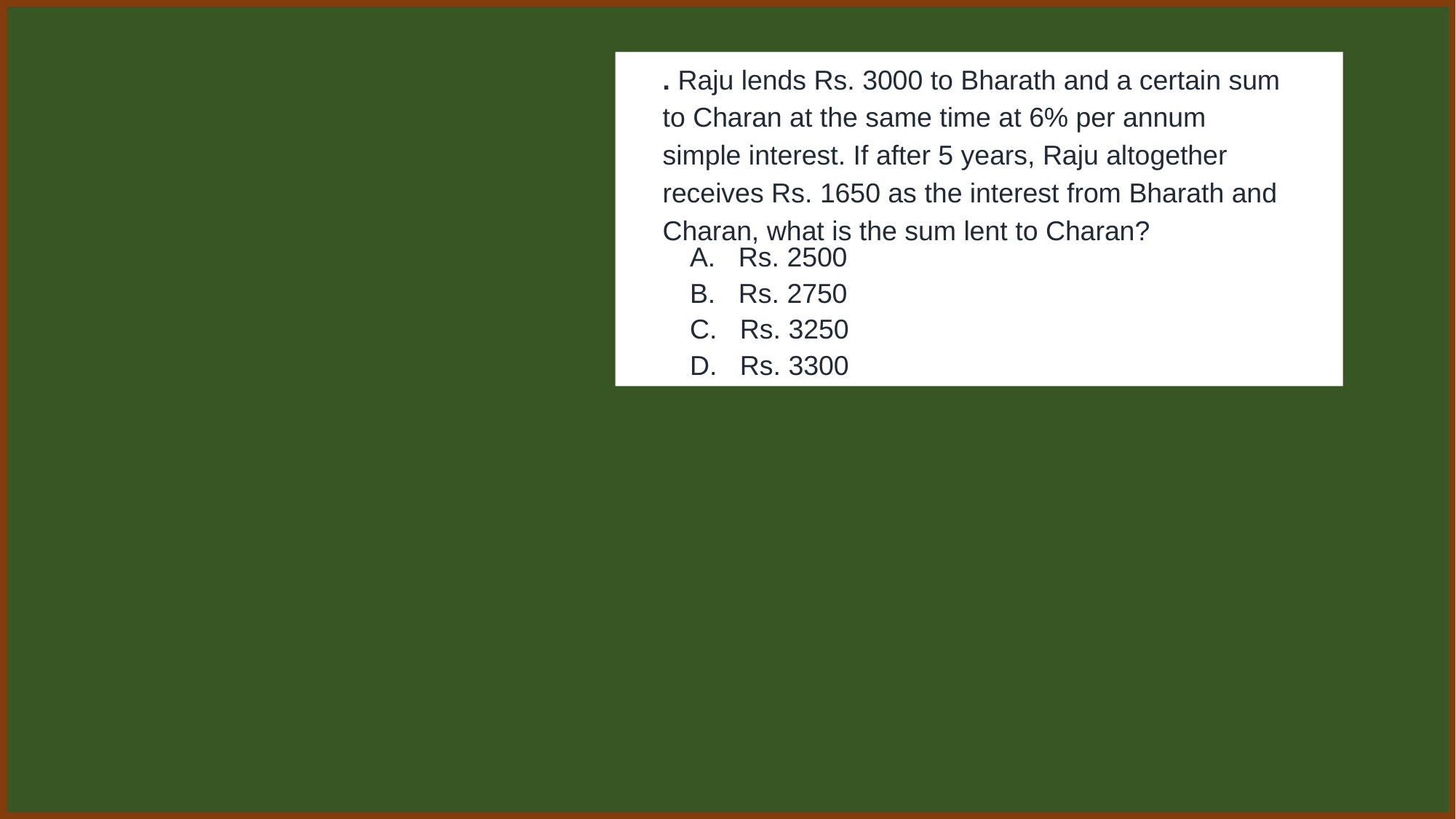

. Raju lends Rs. 3000 to Bharath and a certain sum to Charan at the same time at 6% per annum simple interest. If after 5 years, Raju altogether receives Rs. 1650 as the interest from Bharath and Charan, what is the sum lent to Charan?
A.   Rs. 2500
B.   Rs. 2750
C.   Rs. 3250
D.   Rs. 3300